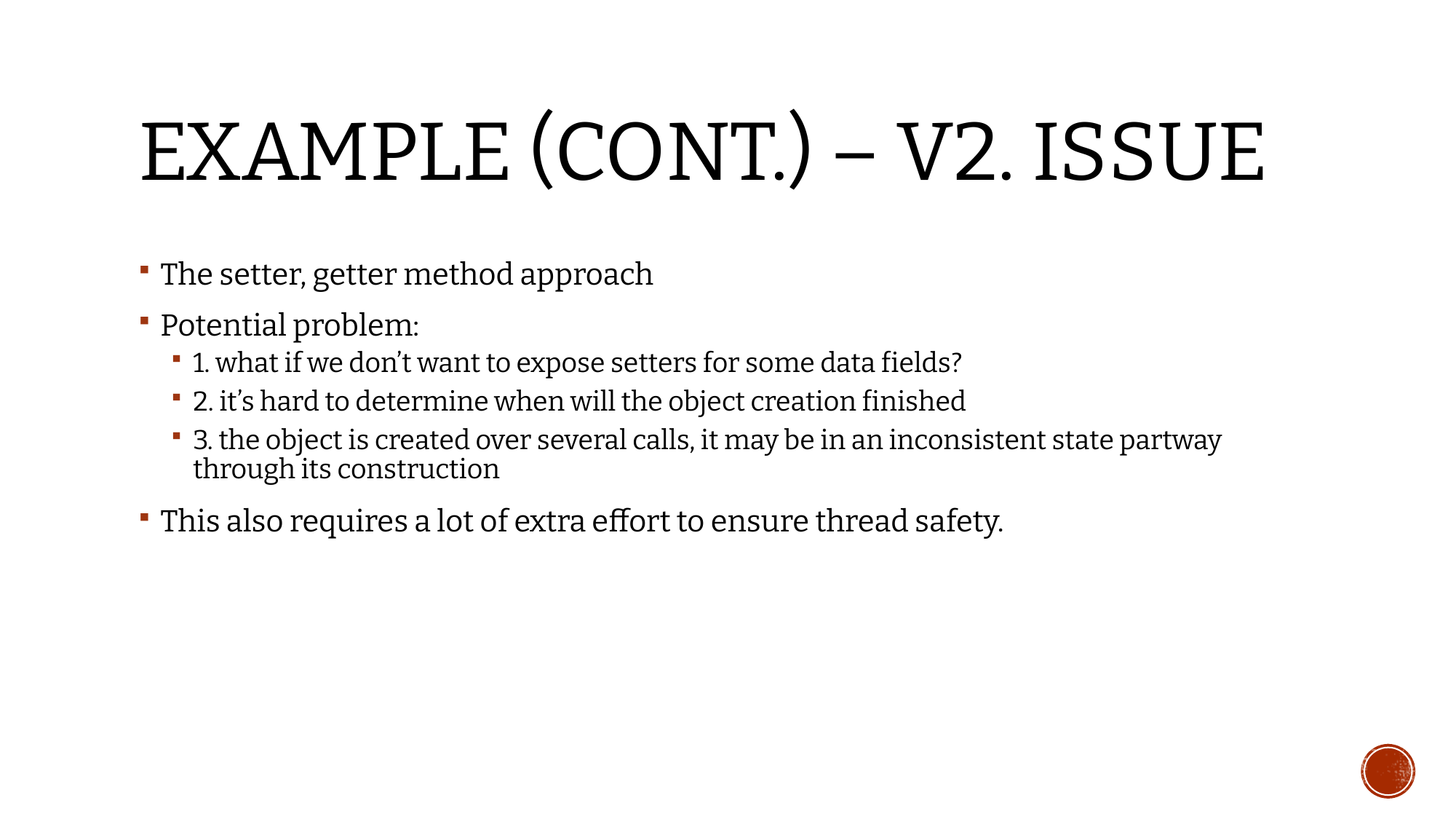

# Example (cont.) – v2. issue
The setter, getter method approach
Potential problem:
1. what if we don’t want to expose setters for some data fields?
2. it’s hard to determine when will the object creation finished
3. the object is created over several calls, it may be in an inconsistent state partway through its construction
This also requires a lot of extra effort to ensure thread safety.